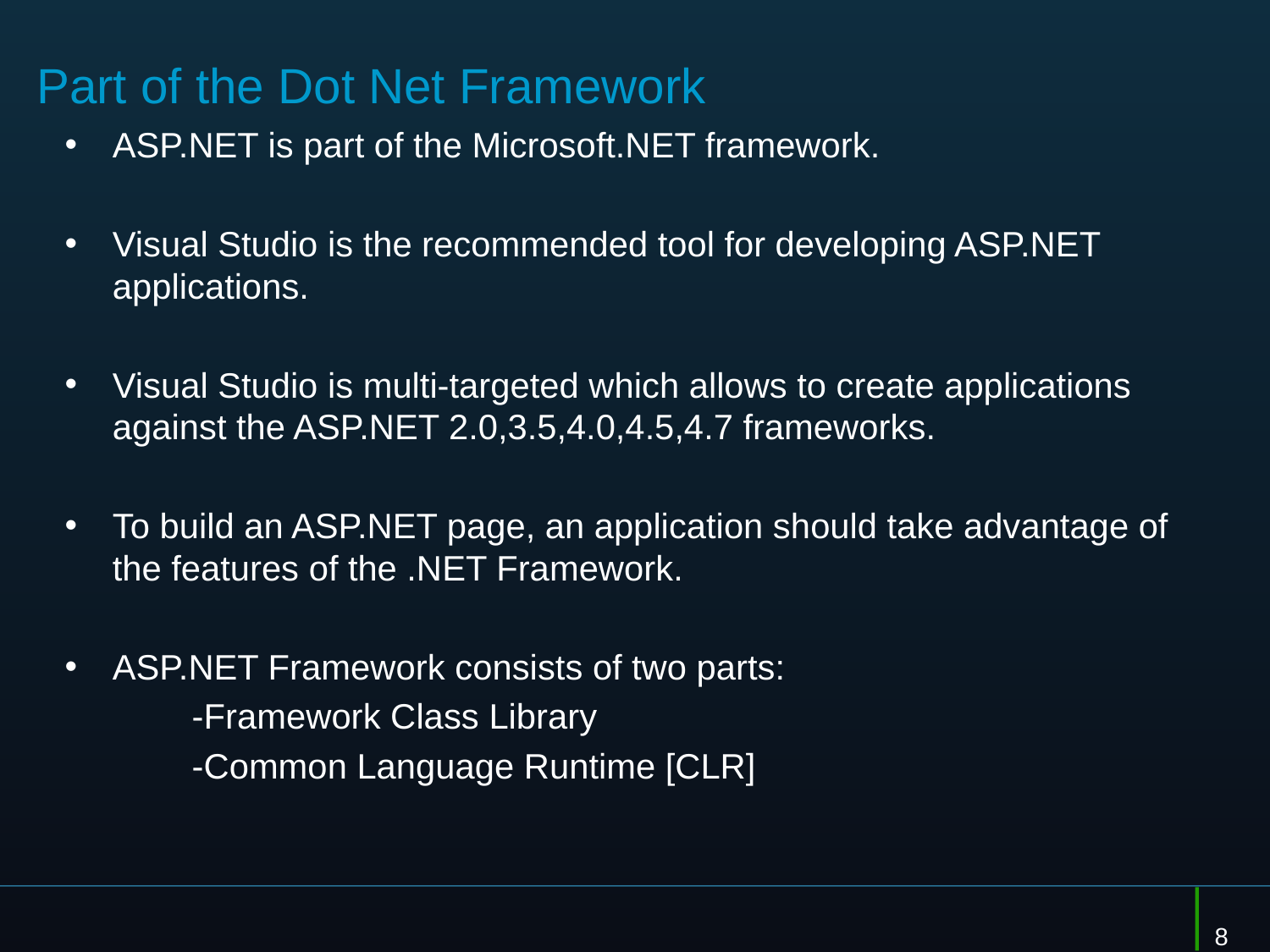

# Part of the Dot Net Framework
ASP.NET is part of the Microsoft.NET framework.

Visual Studio is the recommended tool for developing ASP.NET applications.

Visual Studio is multi-targeted which allows to create applications against the ASP.NET 2.0,3.5,4.0,4.5,4.7 frameworks.

To build an ASP.NET page, an application should take advantage of the features of the .NET Framework.

ASP.NET Framework consists of two parts:
	-Framework Class Library
	-Common Language Runtime [CLR]

8